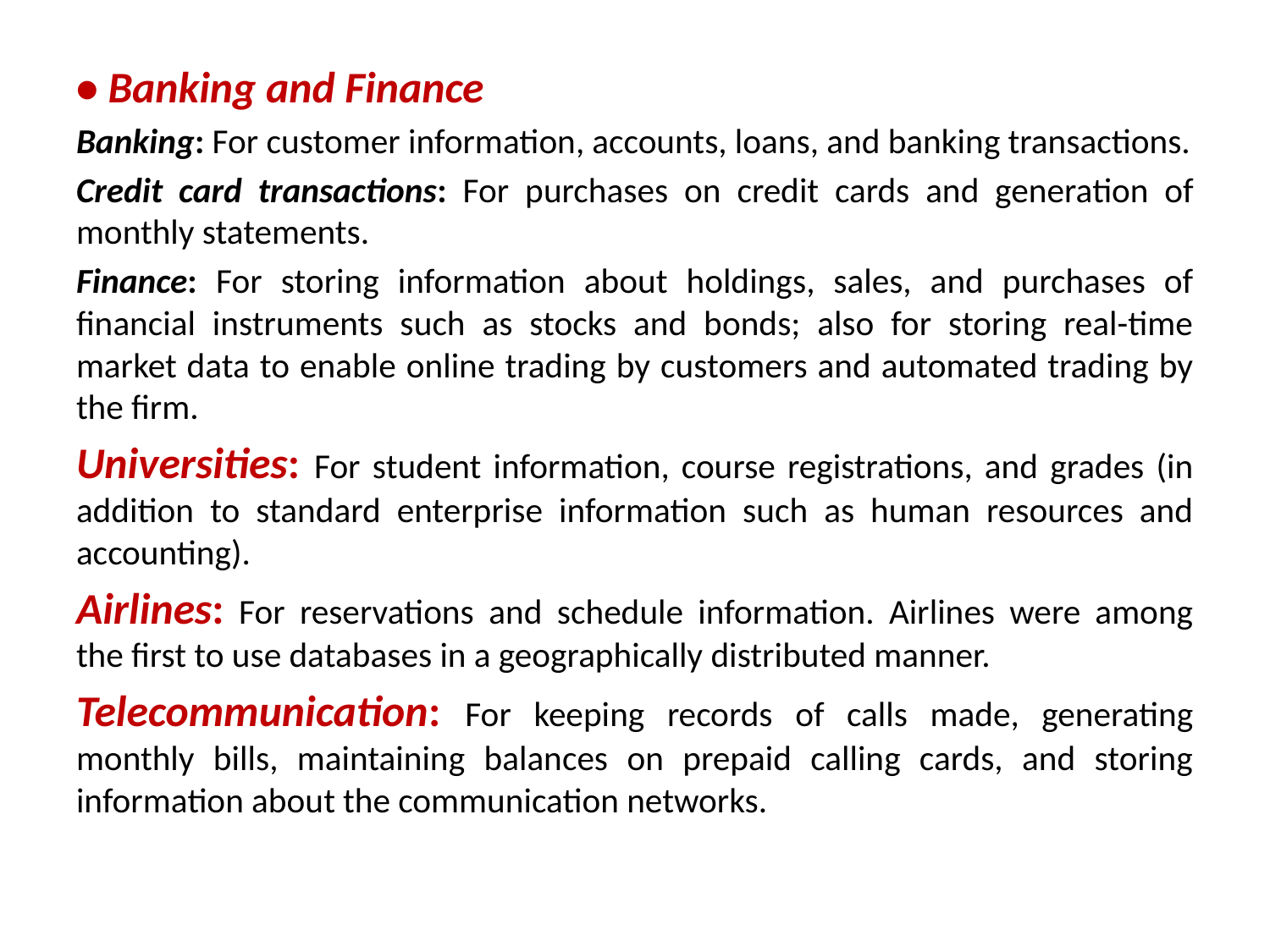

• Banking and Finance
Banking: For customer information, accounts, loans, and banking transactions.
Credit card transactions: For purchases on credit cards and generation of monthly statements.
Finance: For storing information about holdings, sales, and purchases of financial instruments such as stocks and bonds; also for storing real-time market data to enable online trading by customers and automated trading by the firm.
Universities: For student information, course registrations, and grades (in addition to standard enterprise information such as human resources and accounting).
Airlines: For reservations and schedule information. Airlines were among the first to use databases in a geographically distributed manner.
Telecommunication: For keeping records of calls made, generating monthly bills, maintaining balances on prepaid calling cards, and storing information about the communication networks.